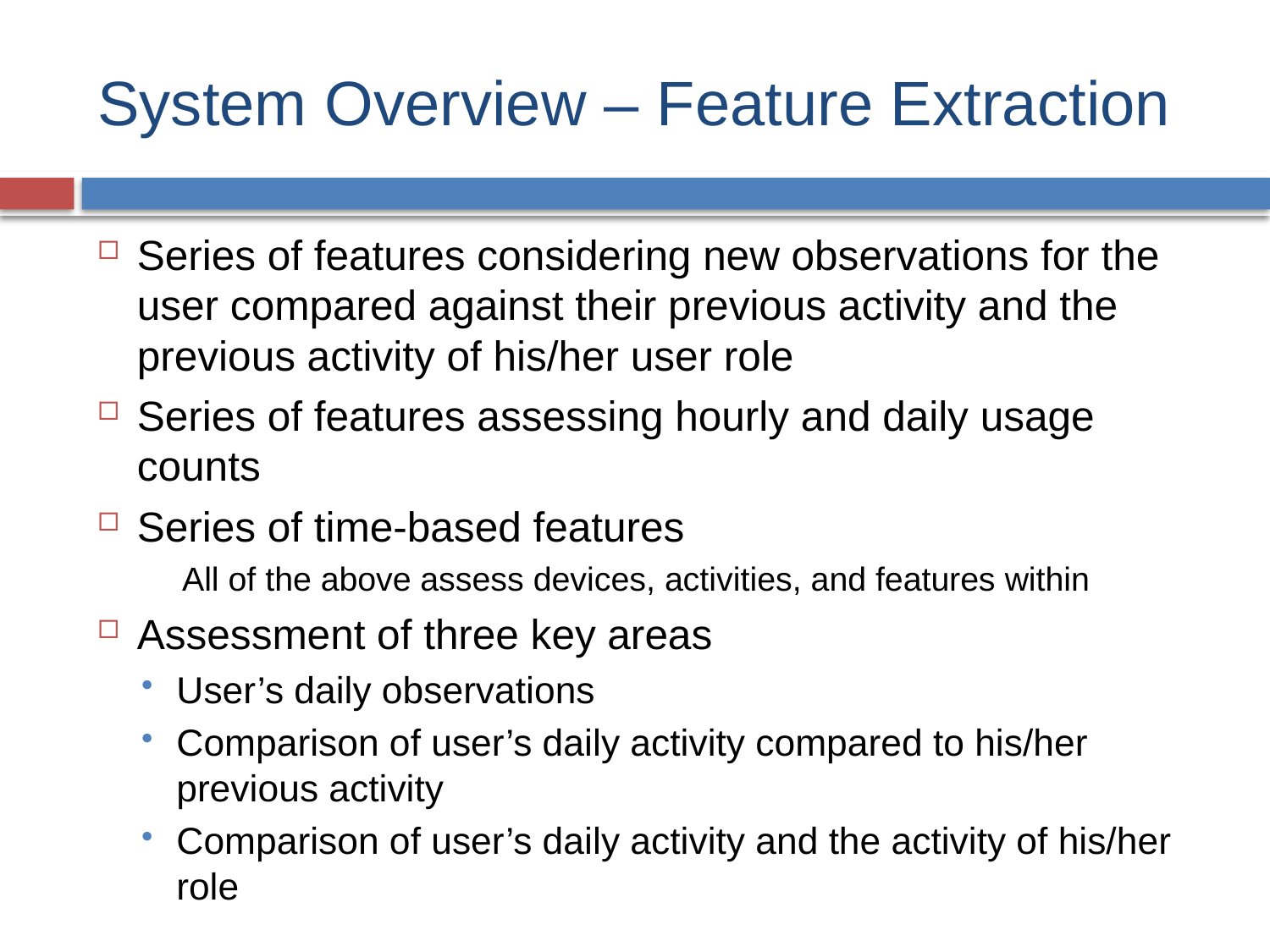

# System Overview – Feature Extraction
Series of features considering new observations for the user compared against their previous activity and the previous activity of his/her user role
Series of features assessing hourly and daily usage counts
Series of time-based features
All of the above assess devices, activities, and features within
Assessment of three key areas
User’s daily observations
Comparison of user’s daily activity compared to his/her previous activity
Comparison of user’s daily activity and the activity of his/her role